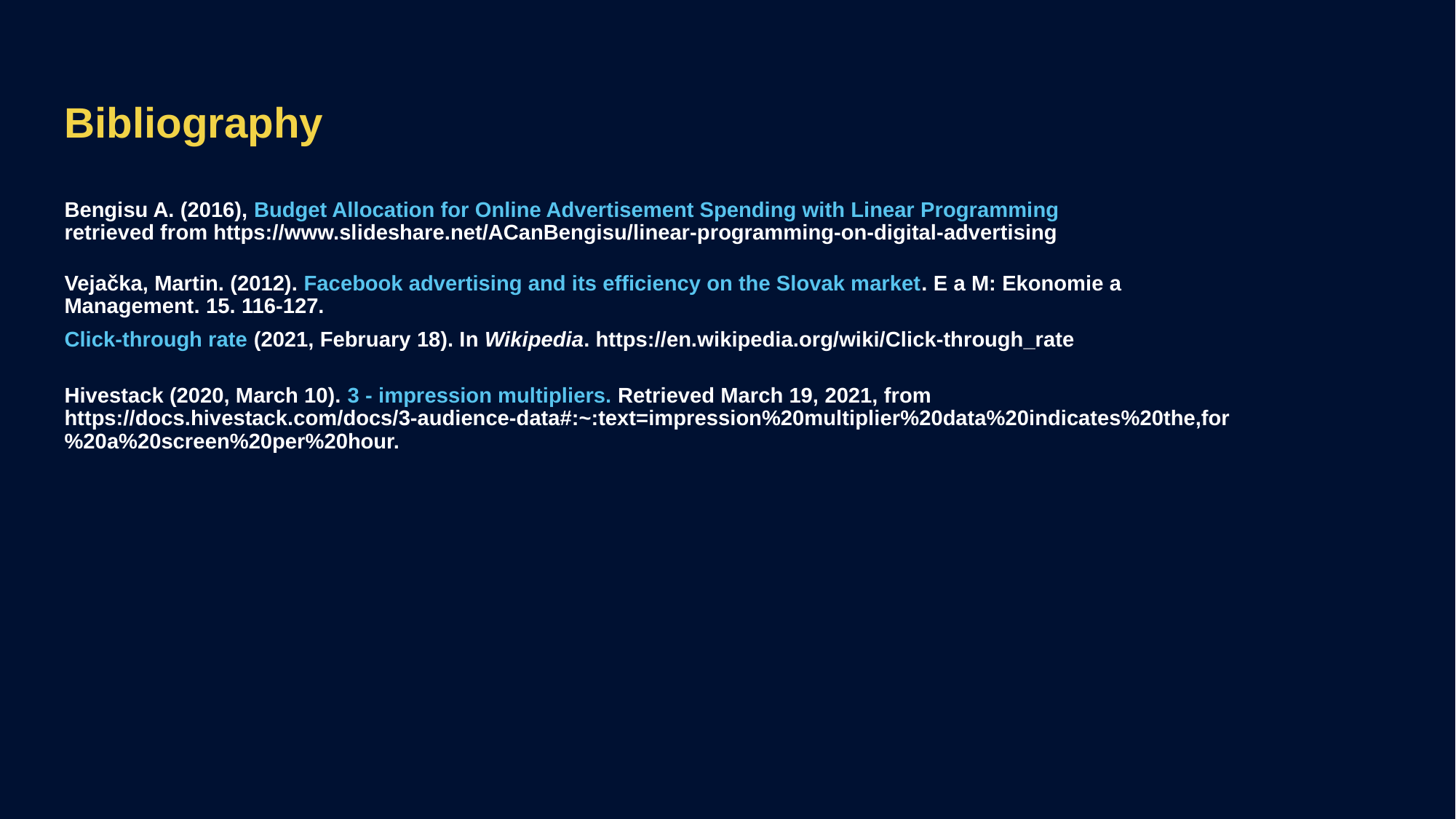

Bibliography
Bengisu A. (2016), Budget Allocation for Online Advertisement Spending with Linear Programming retrieved from https://www.slideshare.net/ACanBengisu/linear-programming-on-digital-advertising
Vejačka, Martin. (2012). Facebook advertising and its efficiency on the Slovak market. E a M: Ekonomie a Management. 15. 116-127.
Click-through rate (2021, February 18). In Wikipedia. https://en.wikipedia.org/wiki/Click-through_rate
Hivestack (2020, March 10). 3 - impression multipliers. Retrieved March 19, 2021, from https://docs.hivestack.com/docs/3-audience-data#:~:text=impression%20multiplier%20data%20indicates%20the,for%20a%20screen%20per%20hour.